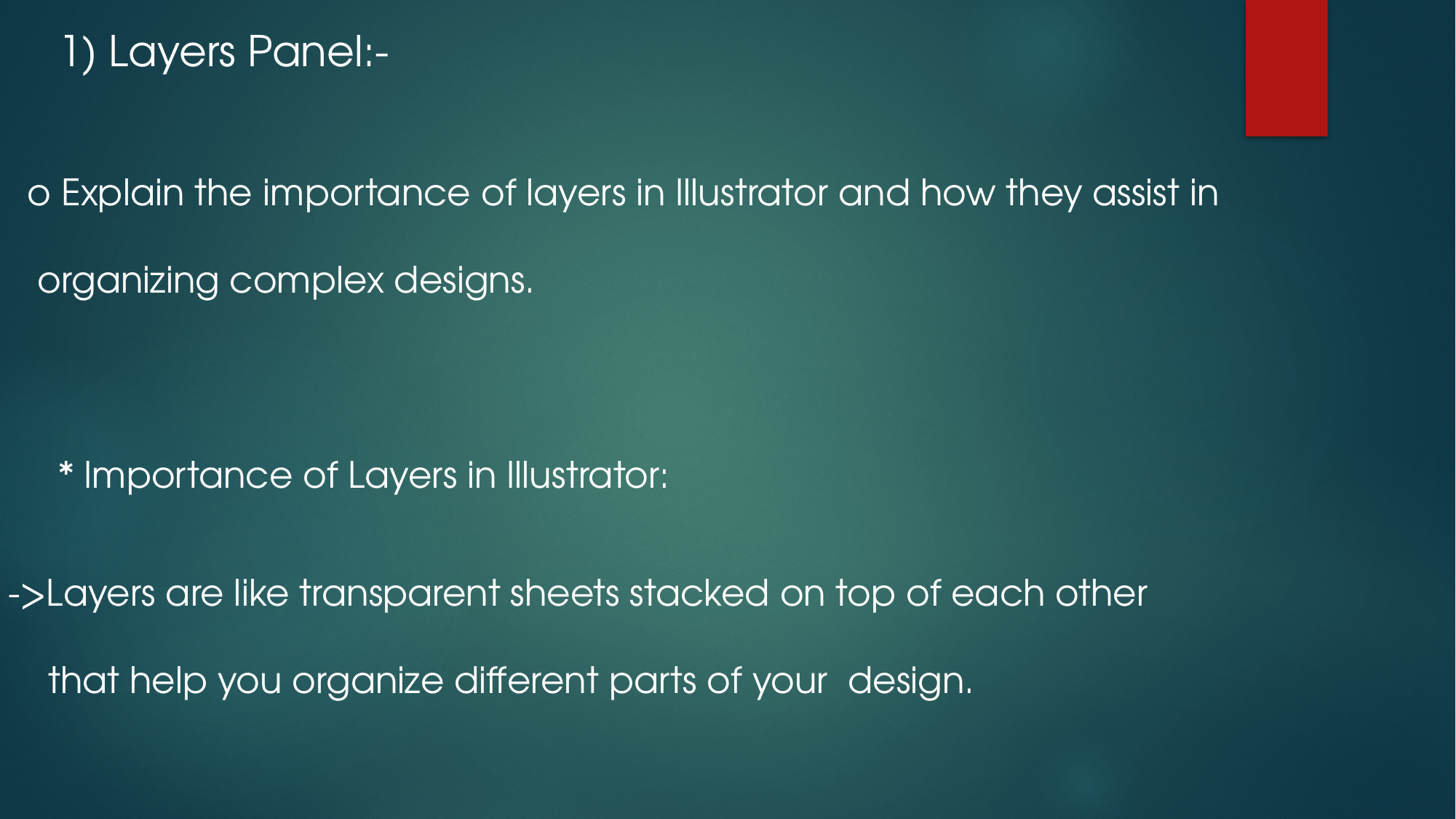

1) Layers Panel:-
o Explain the importance of layers in Illustrator and how they assist in

 organizing complex designs.
* Importance of Layers in Illustrator:
    ->Layers are like transparent sheets stacked on top of each other

        that help you organize different parts of your  design.